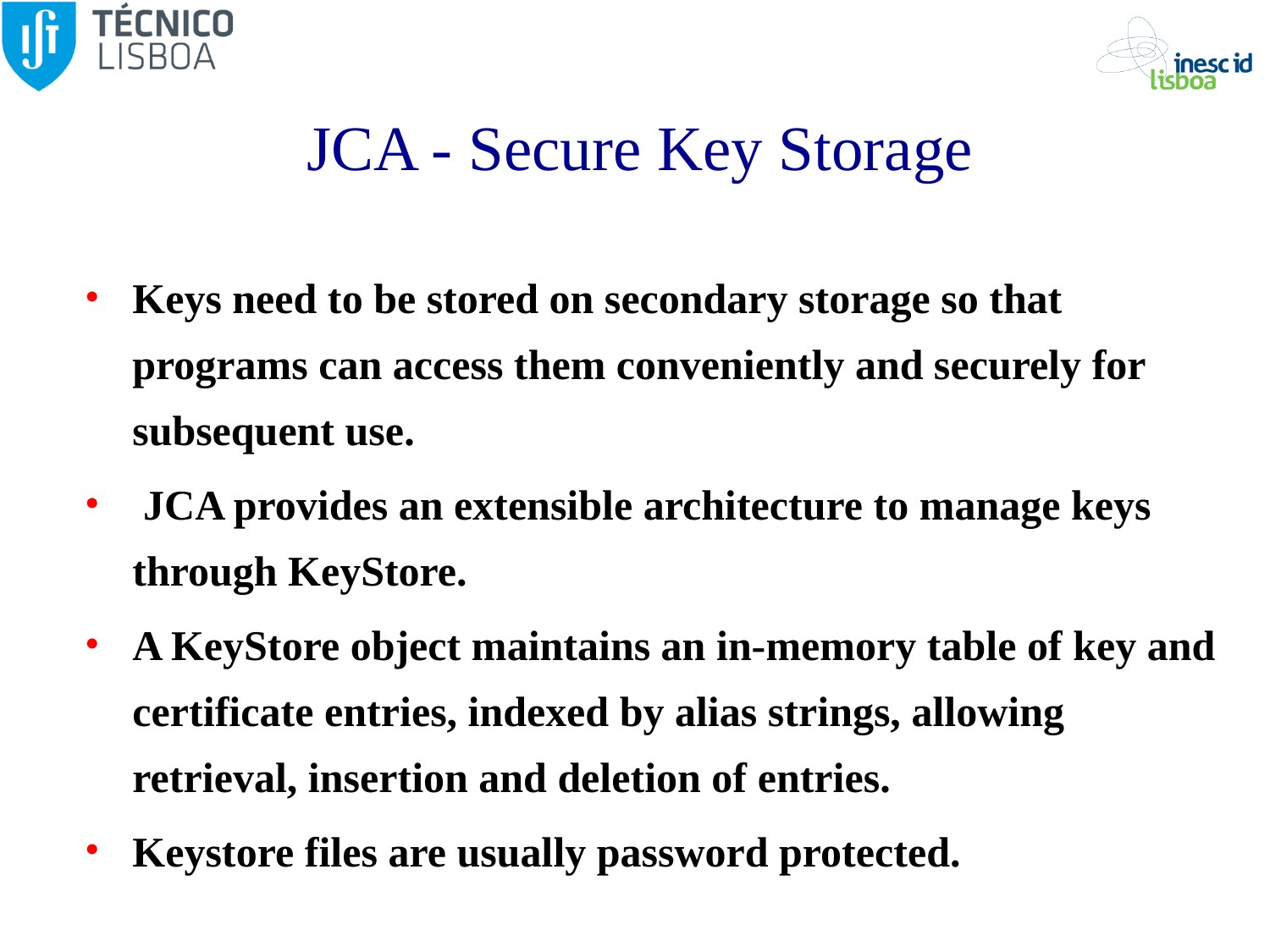

# JCA - Secure Key Storage
Keys need to be stored on secondary storage so that programs can access them conveniently and securely for subsequent use.
 JCA provides an extensible architecture to manage keys through KeyStore.
A KeyStore object maintains an in-memory table of key and certificate entries, indexed by alias strings, allowing retrieval, insertion and deletion of entries.
Keystore files are usually password protected.